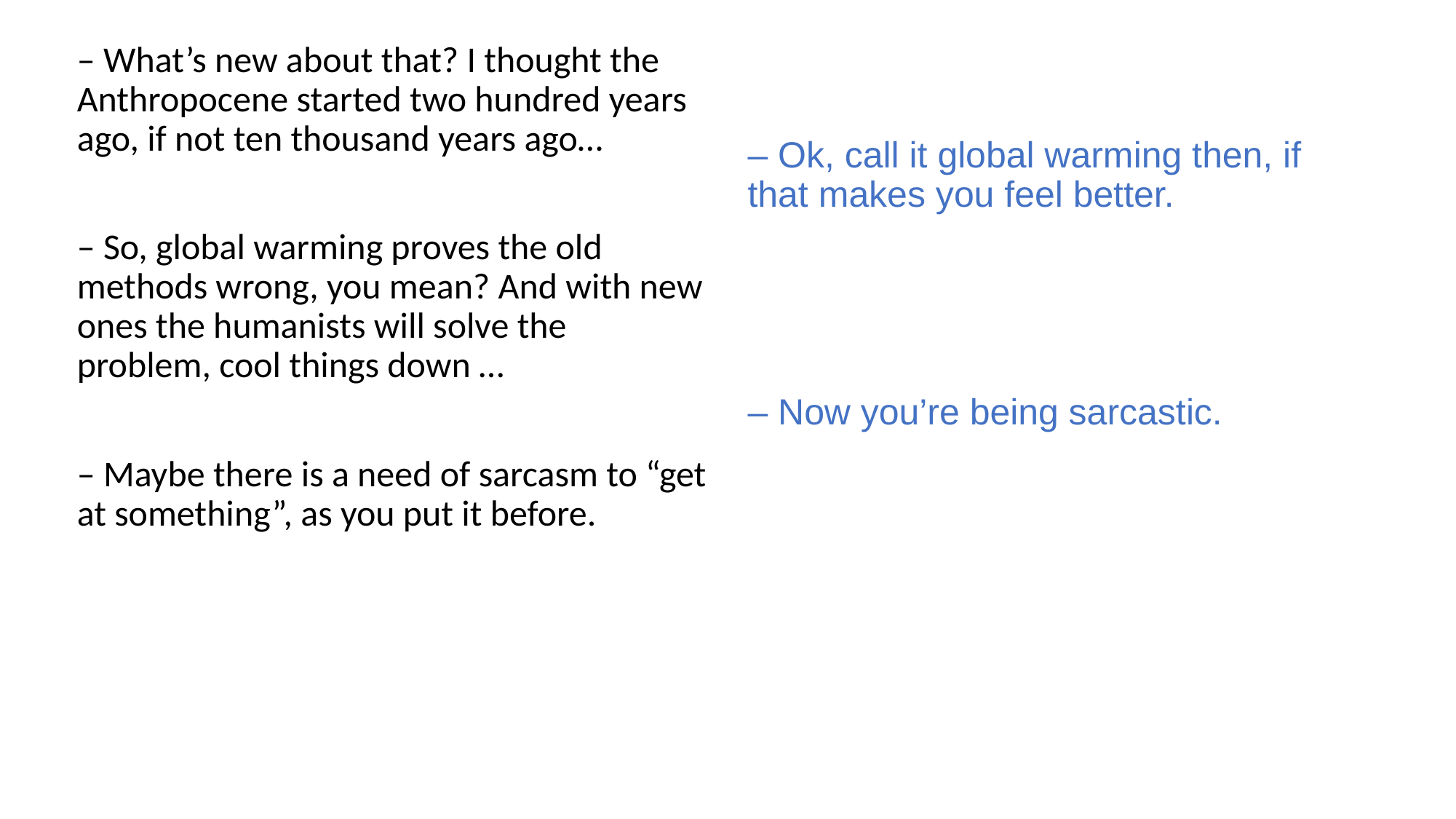

– What’s new about that? I thought the Anthropocene started two hundred years ago, if not ten thousand years ago…

– So, global warming proves the old methods wrong, you mean? And with new ones the humanists will solve the problem, cool things down …

– Maybe there is a need of sarcasm to “get at something”, as you put it before.

– Ok, call it global warming then, if that makes you feel better.

– Now you’re being sarcastic.